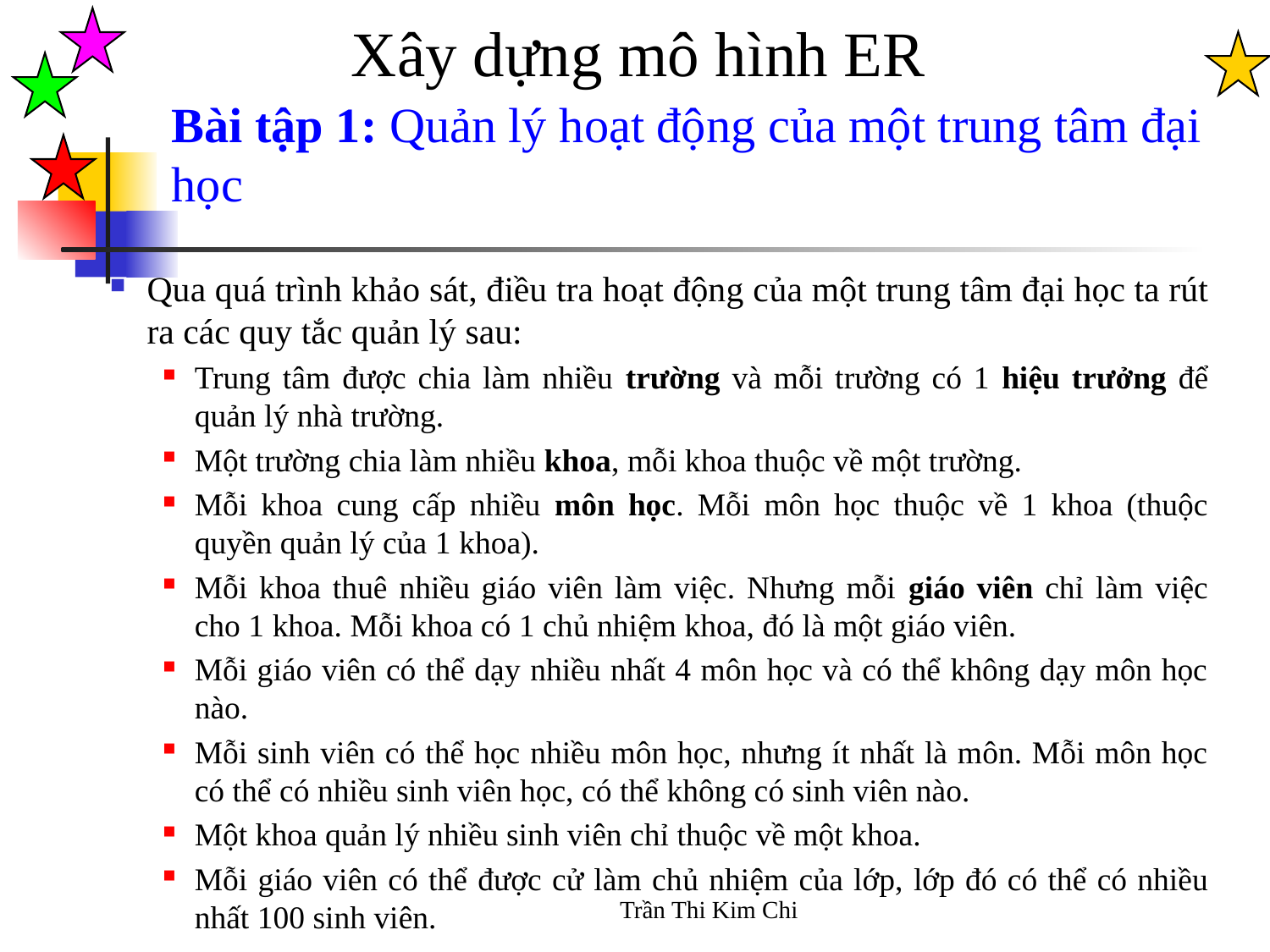

Xây dựng mô hình ER
Bài tập 1: Quản lý hoạt động của một trung tâm đại học
Qua quá trình khảo sát, điều tra hoạt động của một trung tâm đại học ta rút ra các quy tắc quản lý sau:
Trung tâm được chia làm nhiều trường và mỗi trường có 1 hiệu trưởng để quản lý nhà trường.
Một trường chia làm nhiều khoa, mỗi khoa thuộc về một trường.
Mỗi khoa cung cấp nhiều môn học. Mỗi môn học thuộc về 1 khoa (thuộc quyền quản lý của 1 khoa).
Mỗi khoa thuê nhiều giáo viên làm việc. Nhưng mỗi giáo viên chỉ làm việc cho 1 khoa. Mỗi khoa có 1 chủ nhiệm khoa, đó là một giáo viên.
Mỗi giáo viên có thể dạy nhiều nhất 4 môn học và có thể không dạy môn học nào.
Mỗi sinh viên có thể học nhiều môn học, nhưng ít nhất là môn. Mỗi môn học có thể có nhiều sinh viên học, có thể không có sinh viên nào.
Một khoa quản lý nhiều sinh viên chỉ thuộc về một khoa.
Mỗi giáo viên có thể được cử làm chủ nhiệm của lớp, lớp đó có thể có nhiều nhất 100 sinh viên.
Trần Thi Kim Chi